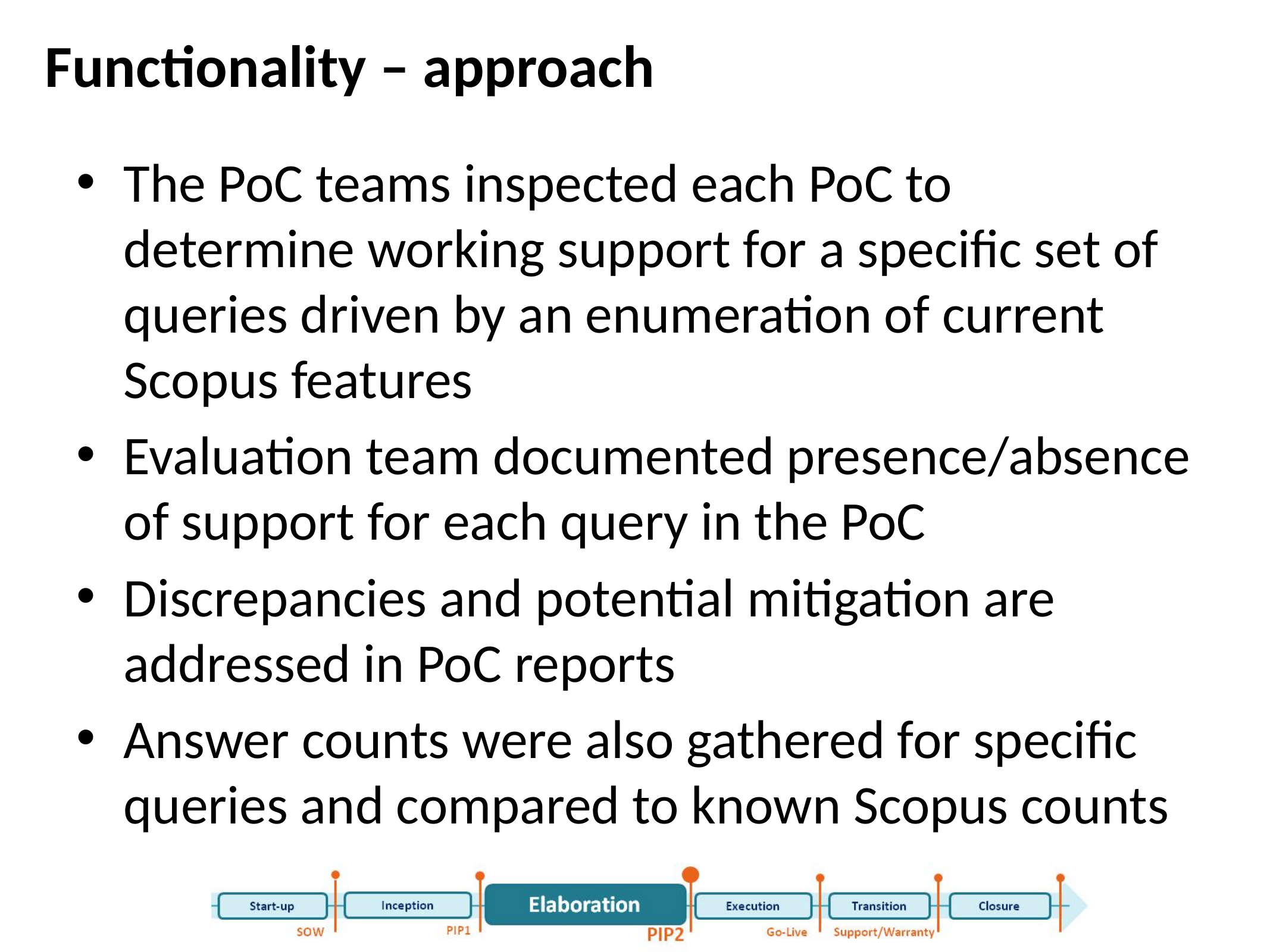

# Functionality – approach
The PoC teams inspected each PoC to determine working support for a specific set of queries driven by an enumeration of current Scopus features
Evaluation team documented presence/absence of support for each query in the PoC
Discrepancies and potential mitigation are addressed in PoC reports
Answer counts were also gathered for specific queries and compared to known Scopus counts